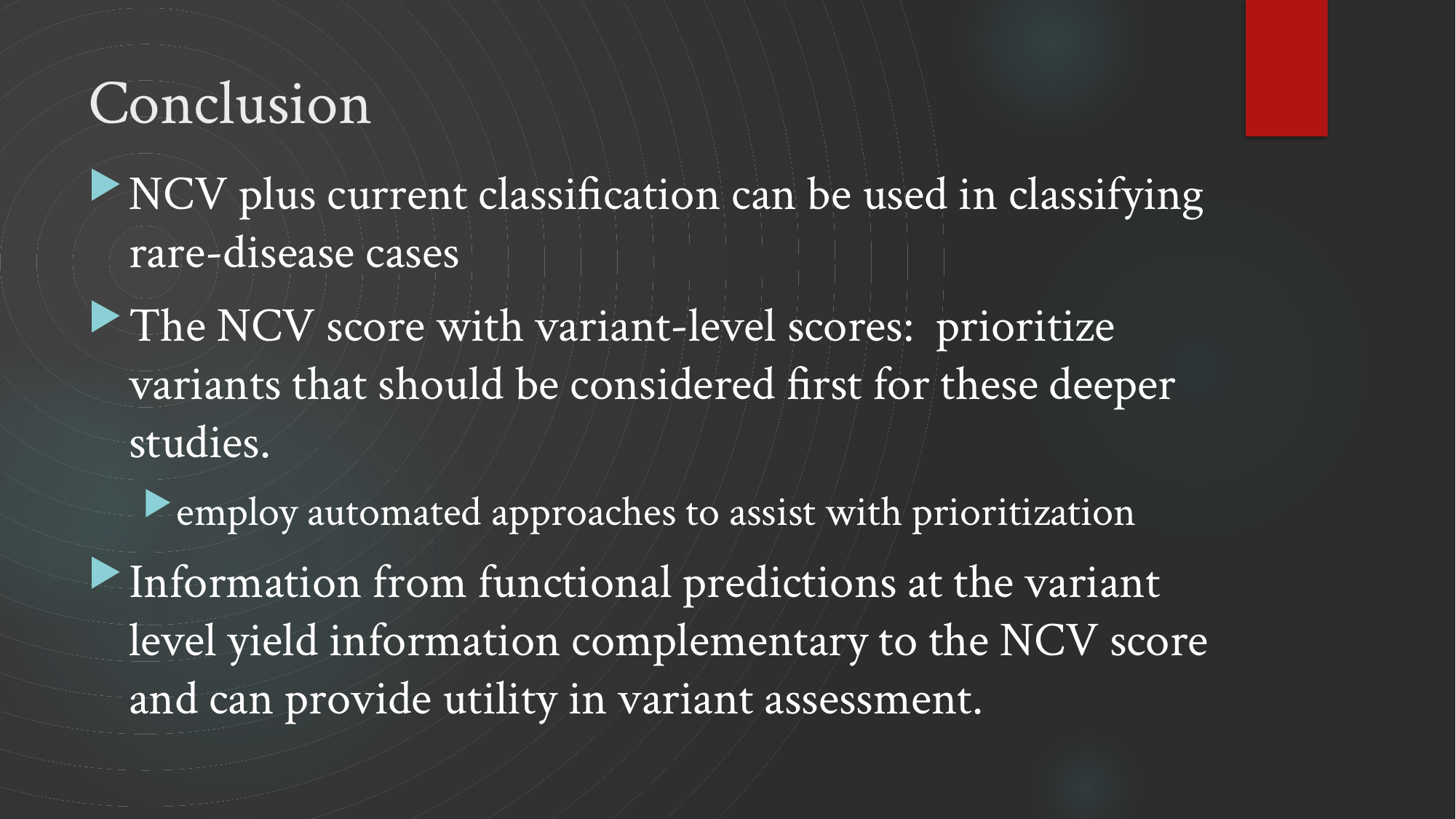

# Conclusion
NCV plus current classification can be used in classifying rare-disease cases
The NCV score with variant-level scores:  prioritize variants that should be considered first for these deeper studies.
employ automated approaches to assist with prioritization
Information from functional predictions at the variant level yield information complementary to the NCV score and can provide utility in variant assessment.